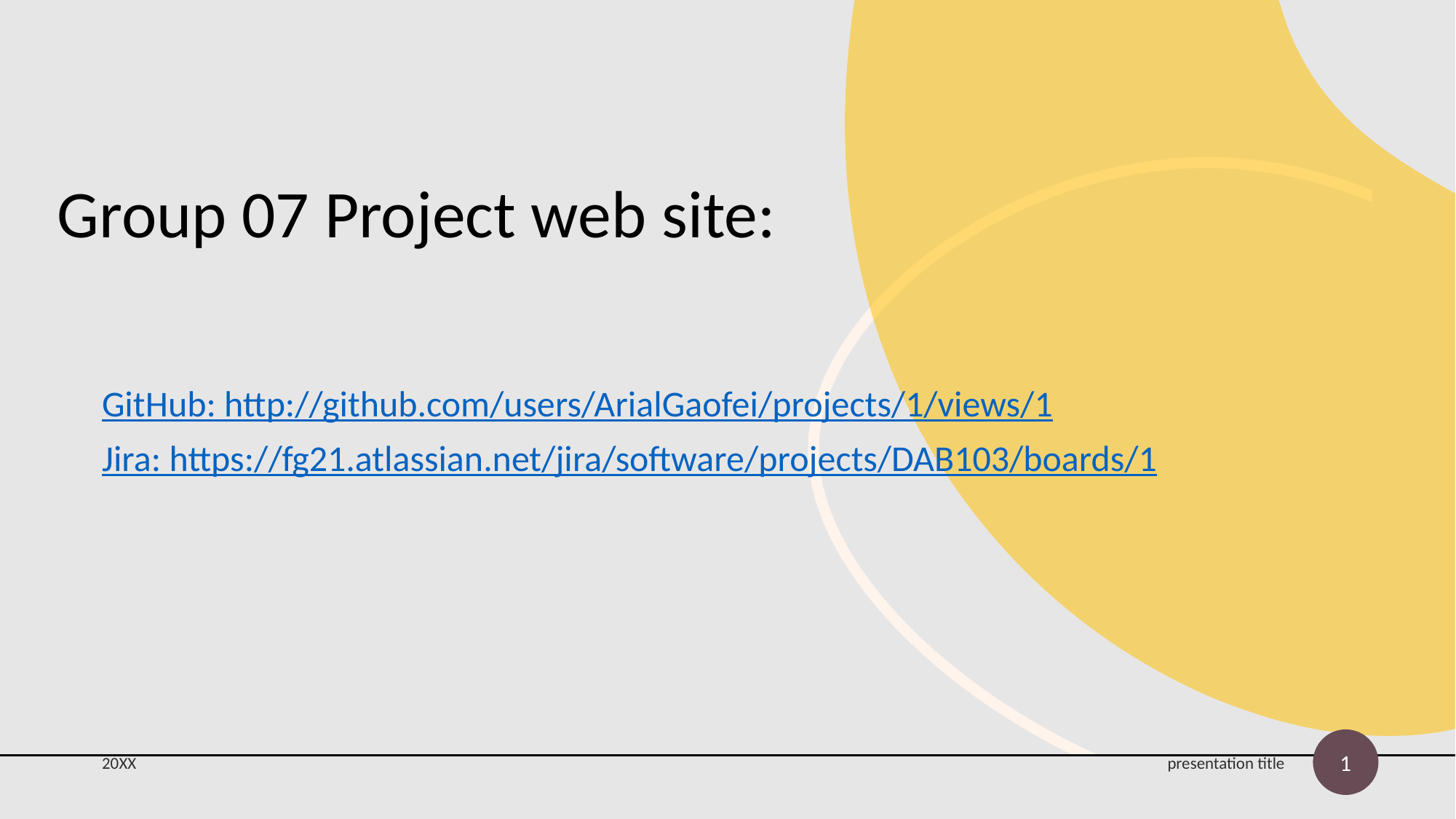

# Group 07 Project web site:
GitHub: http://github.com/users/ArialGaofei/projects/1/views/1
Jira: https://fg21.atlassian.net/jira/software/projects/DAB103/boards/1

1
20XX
presentation title